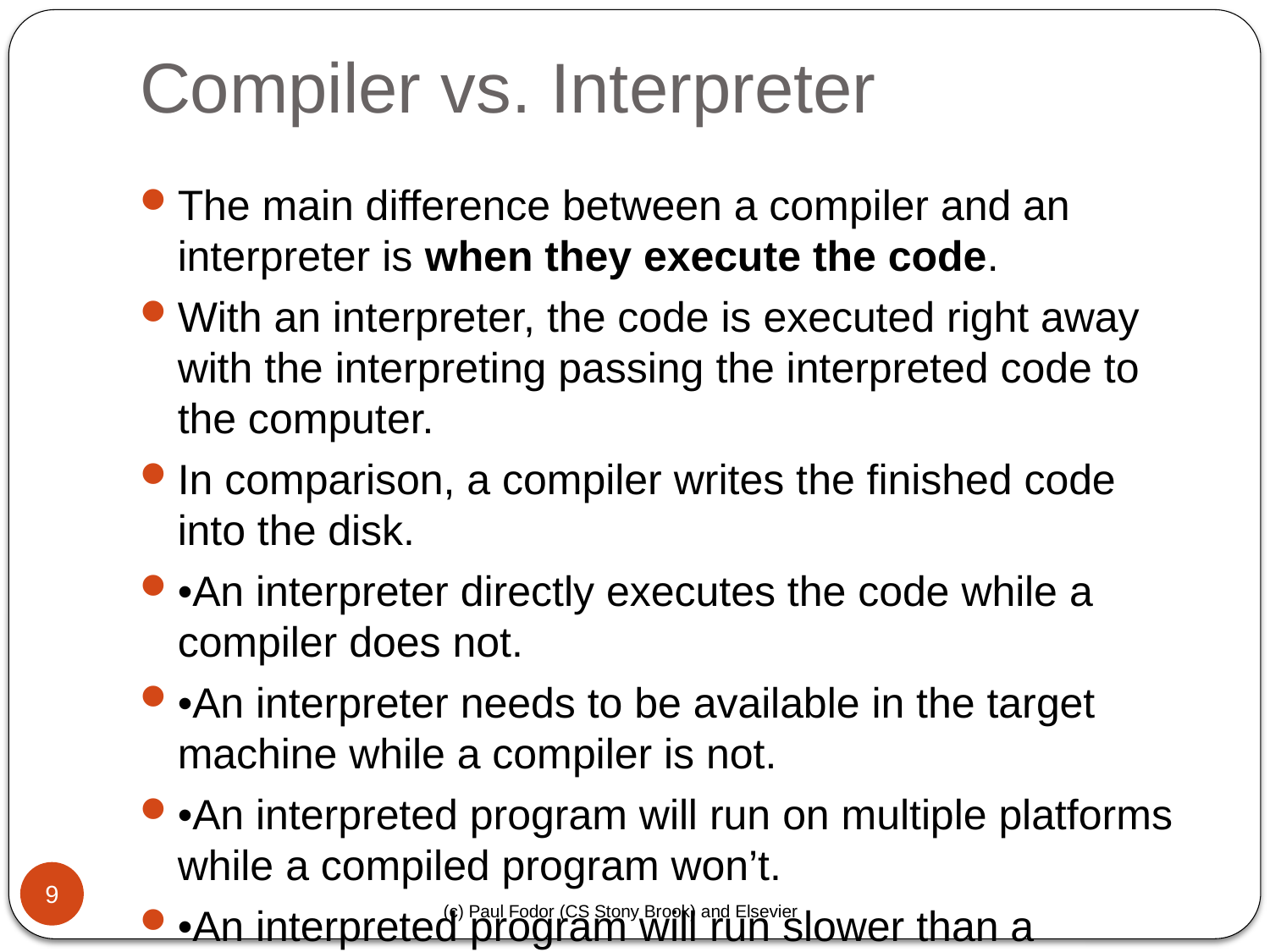

# Compiler vs. Interpreter
The main difference between a compiler and an interpreter is when they execute the code.
With an interpreter, the code is executed right away with the interpreting passing the interpreted code to the computer.
In comparison, a compiler writes the finished code into the disk.
•An interpreter directly executes the code while a compiler does not.
•An interpreter needs to be available in the target machine while a compiler is not.
•An interpreted program will run on multiple platforms while a compiled program won’t.
•An interpreted program will run slower than a compiled program.
9